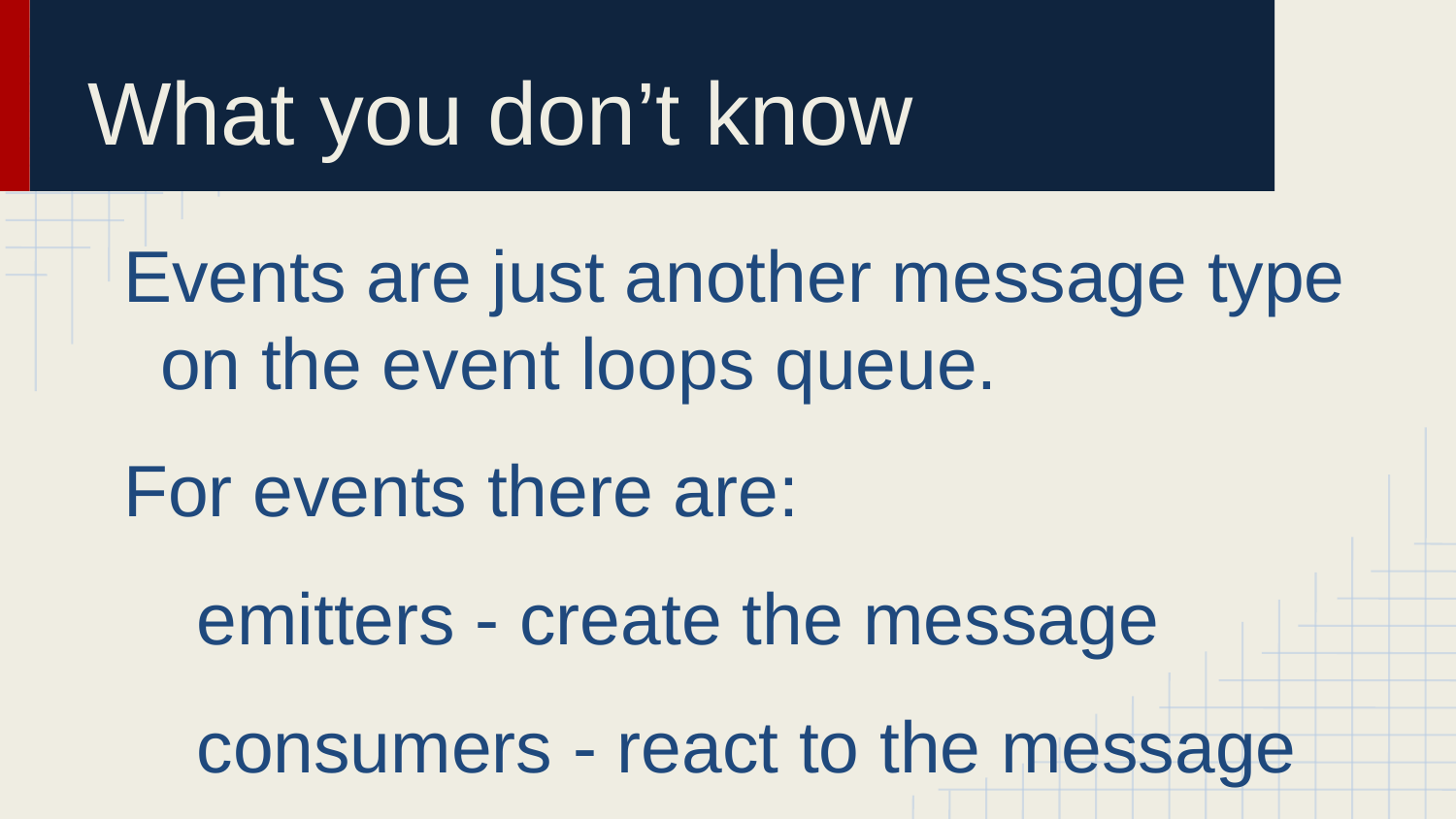

# What you don’t know
Events are just another message type on the event loops queue.
For events there are:
emitters - create the message
consumers - react to the message